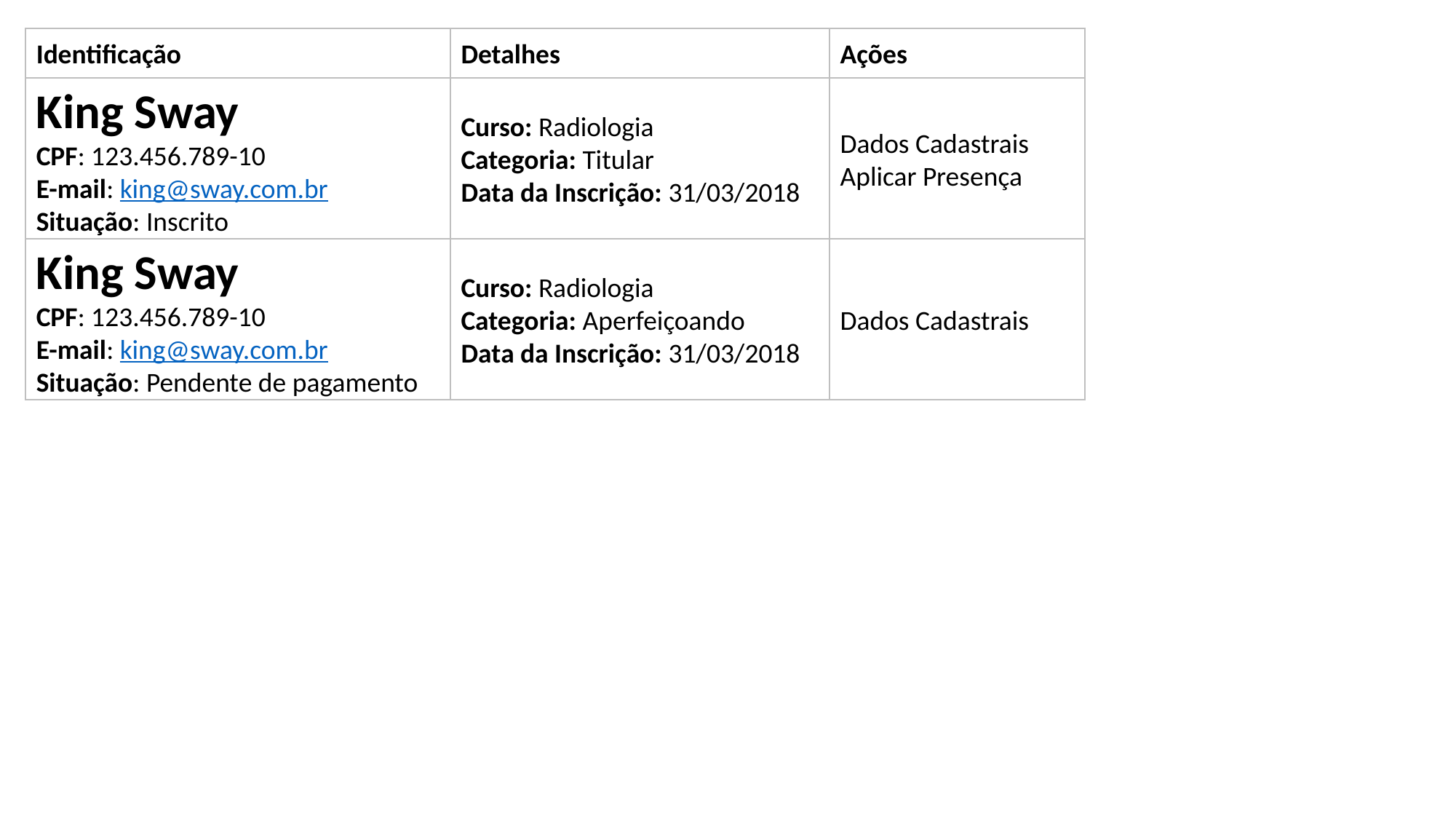

Identificação
Detalhes
Ações
King Sway
CPF: 123.456.789-10
E-mail: king@sway.com.br
Situação: Inscrito
Curso: Radiologia
Categoria: Titular
Data da Inscrição: 31/03/2018
Dados Cadastrais
Aplicar Presença
King Sway
CPF: 123.456.789-10
E-mail: king@sway.com.br
Situação: Pendente de pagamento
Curso: Radiologia
Categoria: Aperfeiçoando
Data da Inscrição: 31/03/2018
Dados Cadastrais